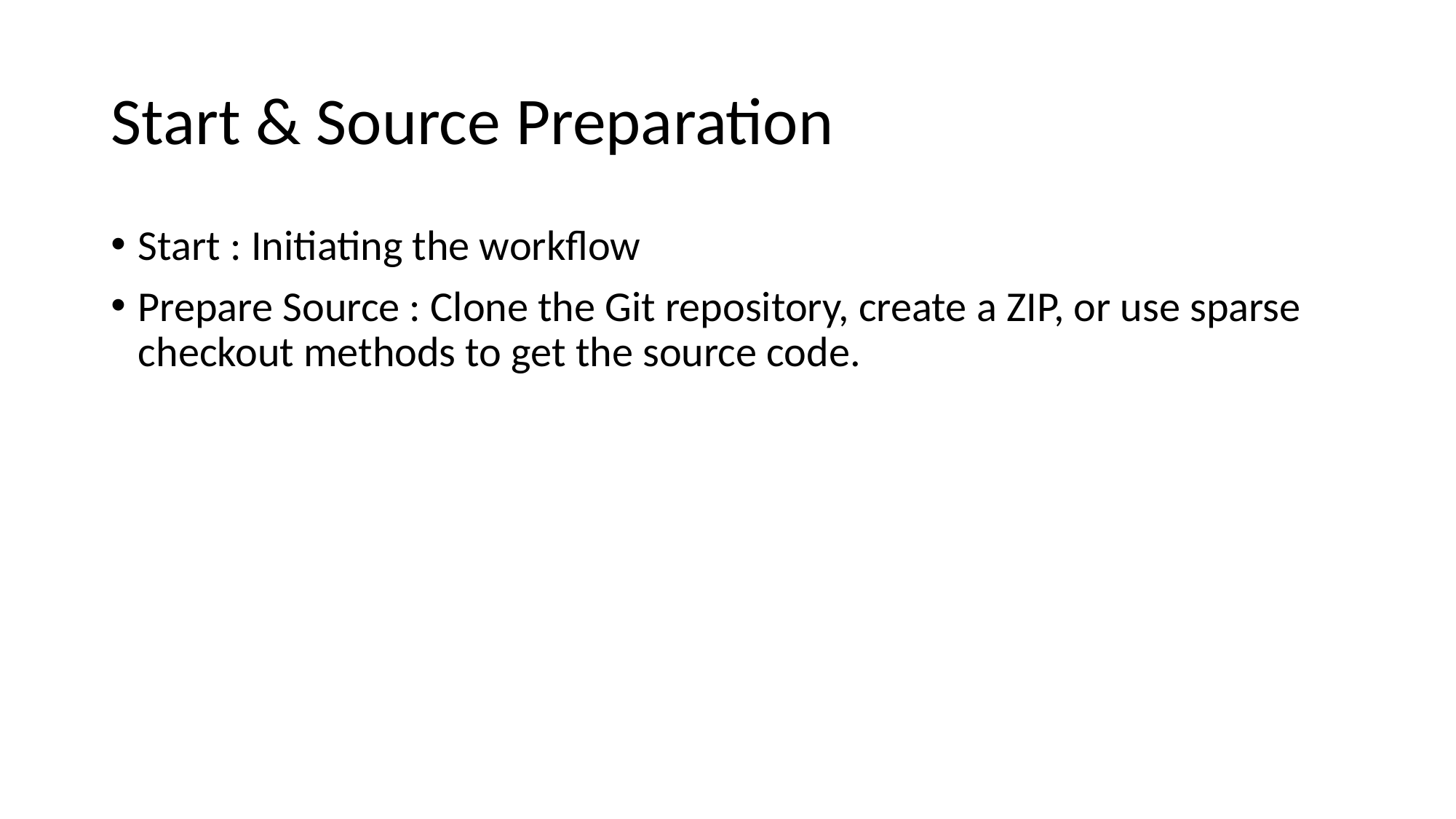

# Start & Source Preparation
Start : Initiating the workflow
Prepare Source : Clone the Git repository, create a ZIP, or use sparse checkout methods to get the source code.